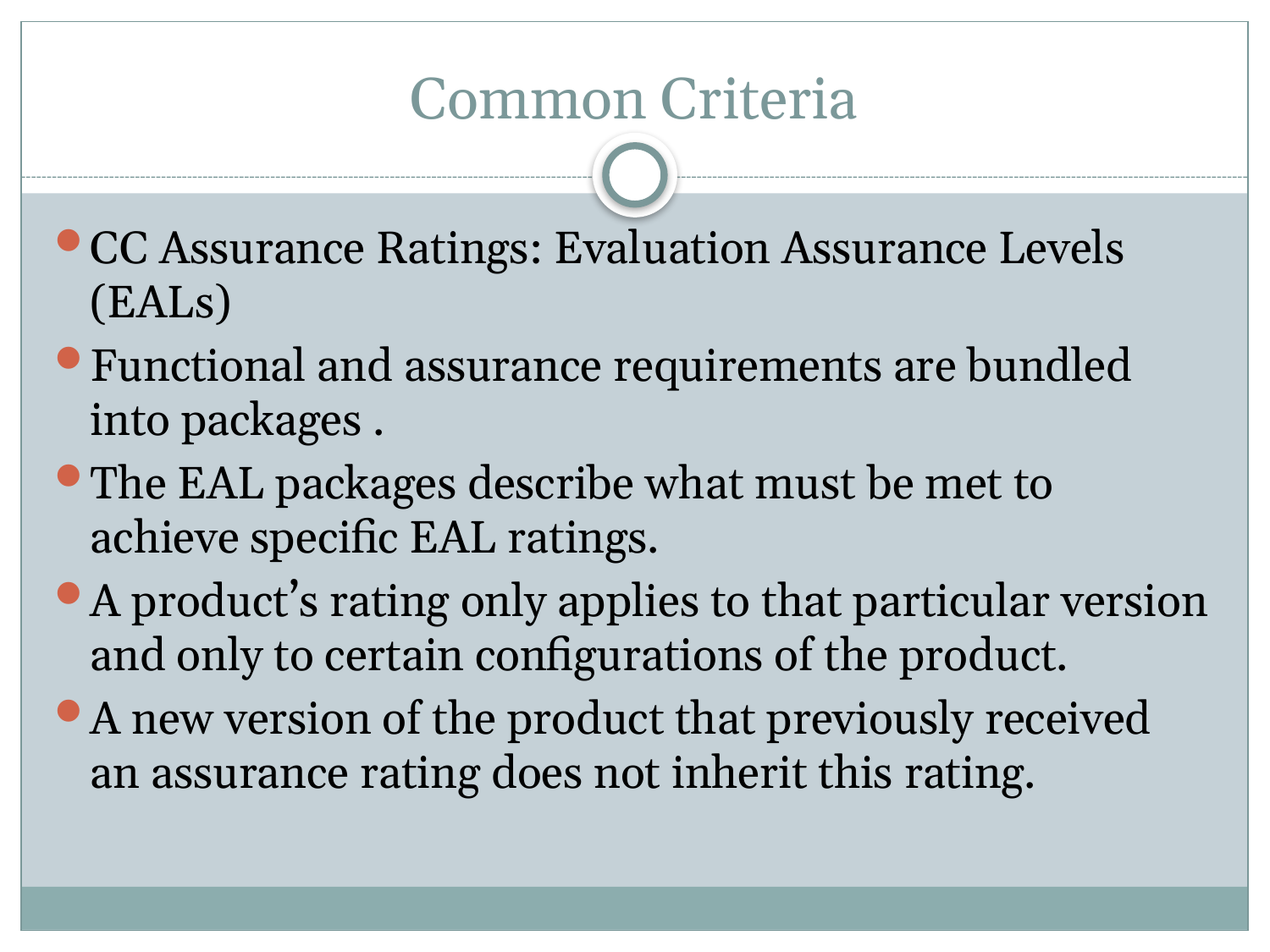

# Common Criteria
CC Assurance Ratings: Evaluation Assurance Levels (EALs)
Functional and assurance requirements are bundled into packages .
The EAL packages describe what must be met to achieve specific EAL ratings.
A product’s rating only applies to that particular version and only to certain configurations of the product.
A new version of the product that previously received an assurance rating does not inherit this rating.